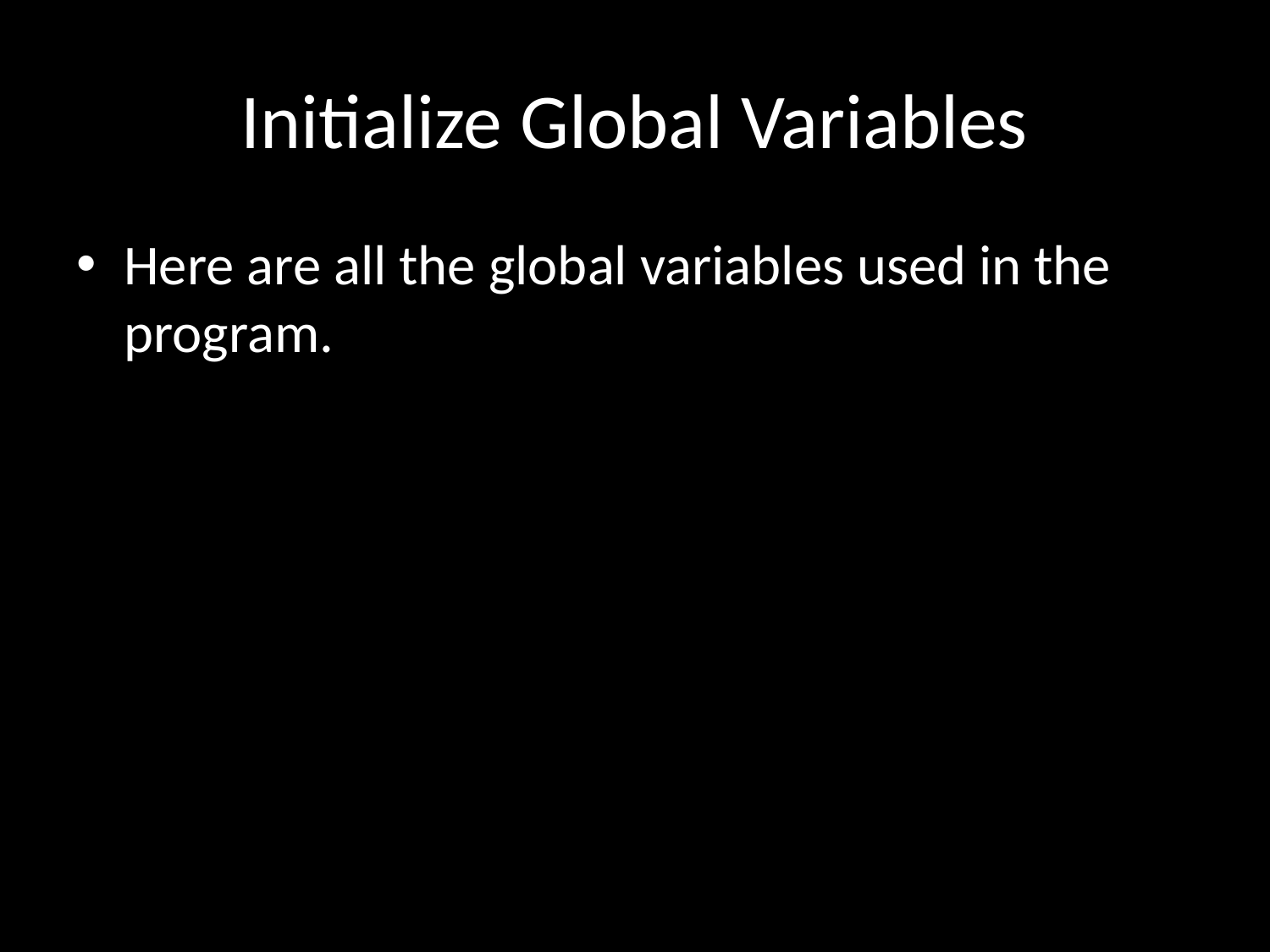

# Initialize Global Variables
Here are all the global variables used in the program.